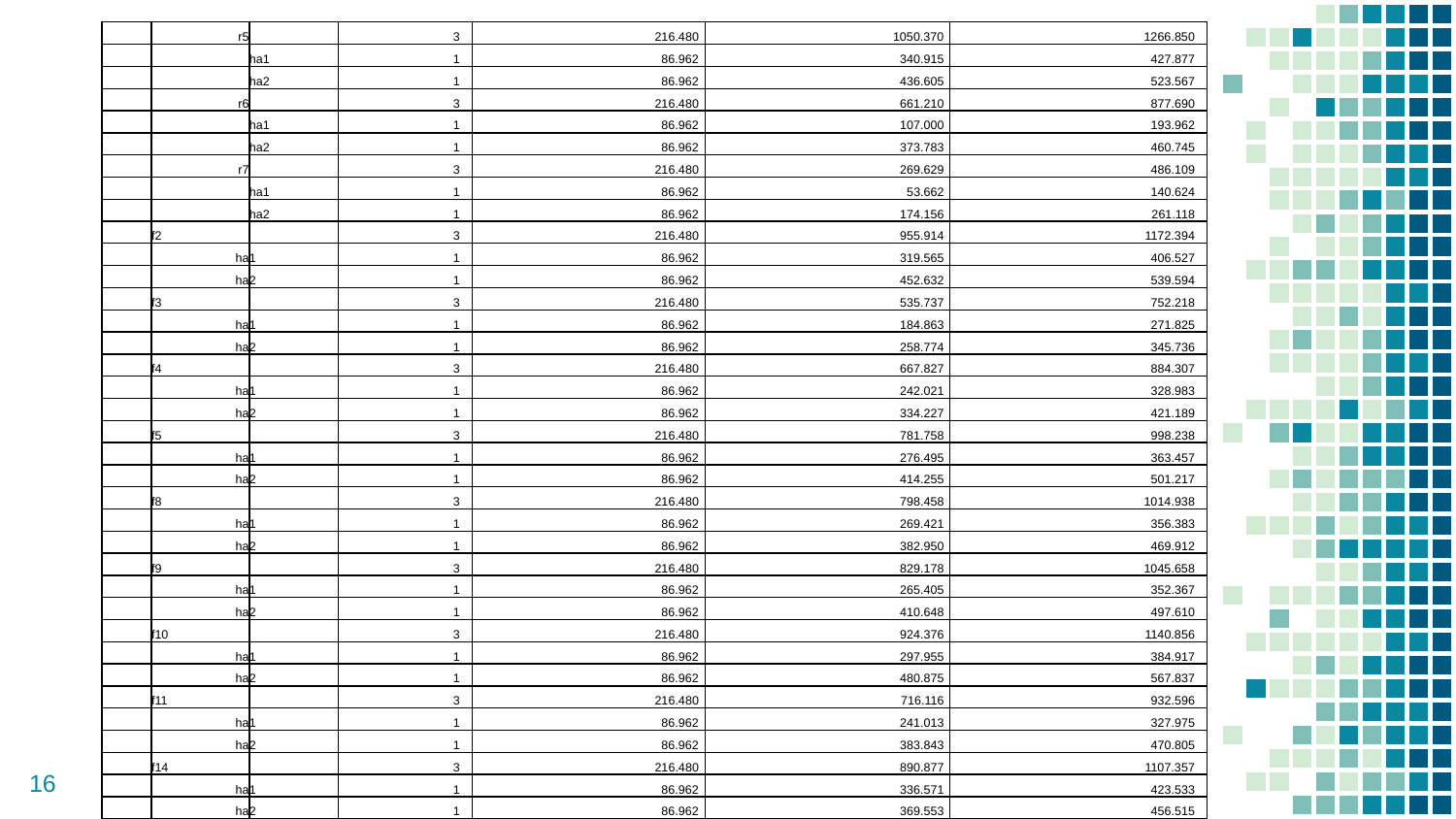

|  | r5 |  | 3 | 216.480 | 1050.370 | 1266.850 |
| --- | --- | --- | --- | --- | --- | --- |
|  |  | ha1 | 1 | 86.962 | 340.915 | 427.877 |
|  |  | ha2 | 1 | 86.962 | 436.605 | 523.567 |
|  | r6 |  | 3 | 216.480 | 661.210 | 877.690 |
|  |  | ha1 | 1 | 86.962 | 107.000 | 193.962 |
|  |  | ha2 | 1 | 86.962 | 373.783 | 460.745 |
|  | r7 |  | 3 | 216.480 | 269.629 | 486.109 |
|  |  | ha1 | 1 | 86.962 | 53.662 | 140.624 |
|  |  | ha2 | 1 | 86.962 | 174.156 | 261.118 |
|  | f2 |  | 3 | 216.480 | 955.914 | 1172.394 |
|  | ha | 1 | 1 | 86.962 | 319.565 | 406.527 |
|  | ha | 2 | 1 | 86.962 | 452.632 | 539.594 |
|  | f3 |  | 3 | 216.480 | 535.737 | 752.218 |
|  | ha | 1 | 1 | 86.962 | 184.863 | 271.825 |
|  | ha | 2 | 1 | 86.962 | 258.774 | 345.736 |
|  | f4 |  | 3 | 216.480 | 667.827 | 884.307 |
|  | ha | 1 | 1 | 86.962 | 242.021 | 328.983 |
|  | ha | 2 | 1 | 86.962 | 334.227 | 421.189 |
|  | f5 |  | 3 | 216.480 | 781.758 | 998.238 |
|  | ha | 1 | 1 | 86.962 | 276.495 | 363.457 |
|  | ha | 2 | 1 | 86.962 | 414.255 | 501.217 |
|  | f8 |  | 3 | 216.480 | 798.458 | 1014.938 |
|  | ha | 1 | 1 | 86.962 | 269.421 | 356.383 |
|  | ha | 2 | 1 | 86.962 | 382.950 | 469.912 |
|  | f9 |  | 3 | 216.480 | 829.178 | 1045.658 |
|  | ha | 1 | 1 | 86.962 | 265.405 | 352.367 |
|  | ha | 2 | 1 | 86.962 | 410.648 | 497.610 |
|  | f10 |  | 3 | 216.480 | 924.376 | 1140.856 |
|  | ha | 1 | 1 | 86.962 | 297.955 | 384.917 |
|  | ha | 2 | 1 | 86.962 | 480.875 | 567.837 |
|  | f11 |  | 3 | 216.480 | 716.116 | 932.596 |
|  | ha | 1 | 1 | 86.962 | 241.013 | 327.975 |
|  | ha | 2 | 1 | 86.962 | 383.843 | 470.805 |
|  | f14 |  | 3 | 216.480 | 890.877 | 1107.357 |
|  | ha | 1 | 1 | 86.962 | 336.571 | 423.533 |
|  | ha | 2 | 1 | 86.962 | 369.553 | 456.515 |
16